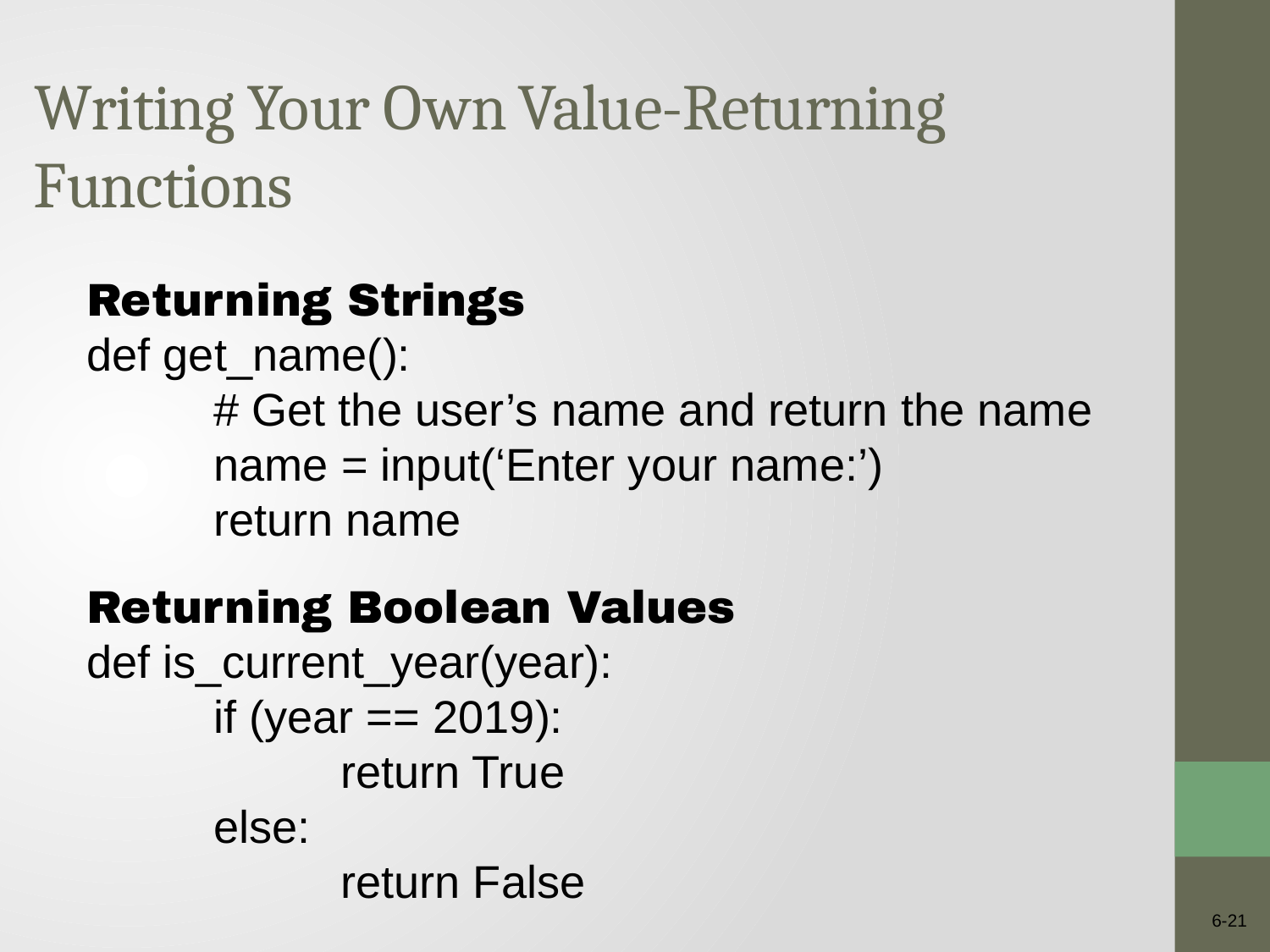

Writing Your Own Value-Returning Functions
Returning Strings
def get_name():
	# Get the user’s name and return the name
	name = input(‘Enter your name:’)
	return name
Returning Boolean Values
def is_current_year(year):
	if (year == 2019):
		return True
	else:
		return False

6-21